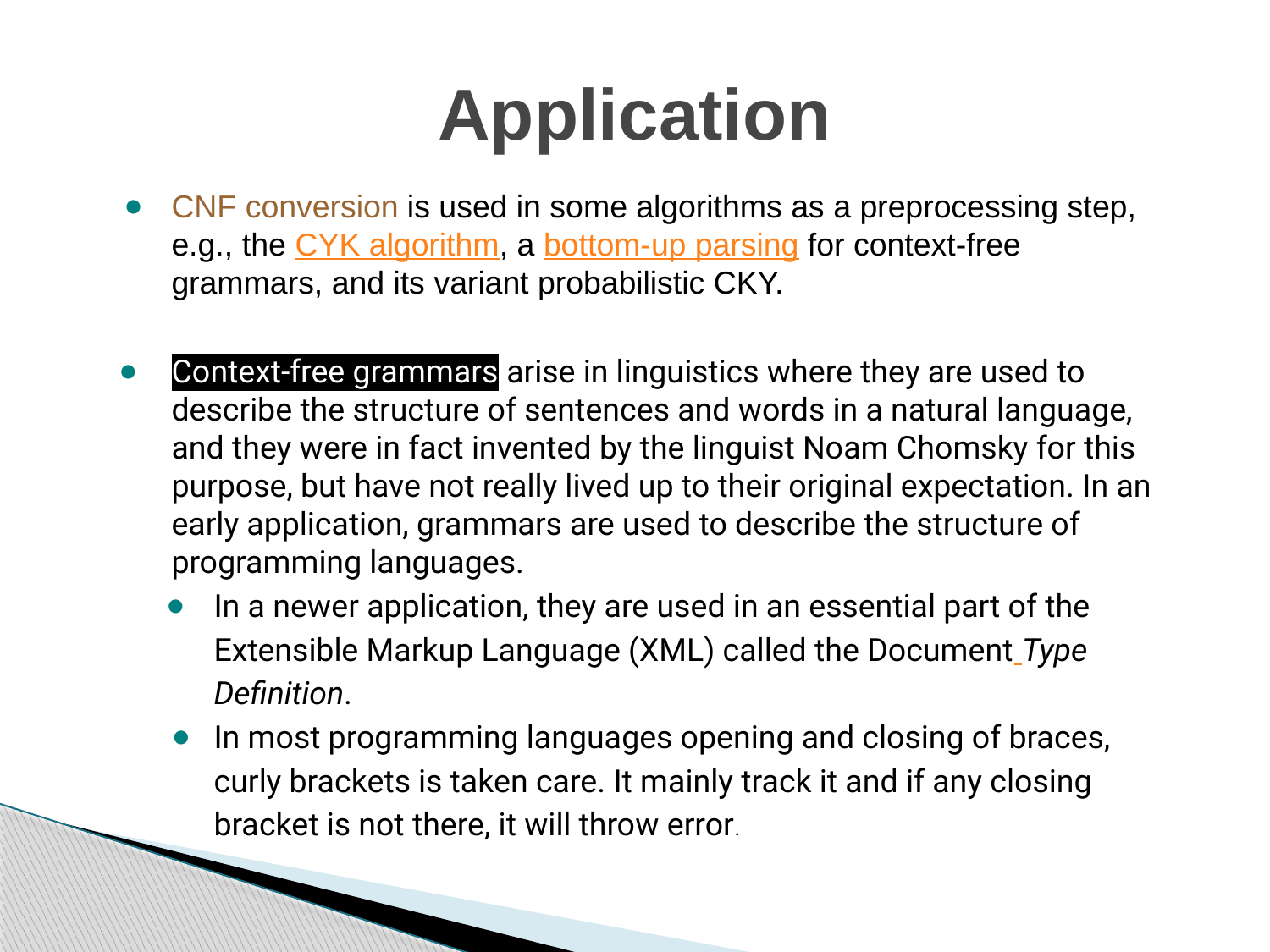

# Application
CNF conversion is used in some algorithms as a preprocessing step, e.g., the CYK algorithm, a bottom-up parsing for context-free grammars, and its variant probabilistic CKY.

Context-free grammars arise in linguistics where they are used to describe the structure of sentences and words in a natural language, and they were in fact invented by the linguist Noam Chomsky for this purpose, but have not really lived up to their original expectation. In an early application, grammars are used to describe the structure of programming languages.
In a newer application, they are used in an essential part of the Extensible Markup Language (XML) called the Document Type Definition.
In most programming languages opening and closing of braces, curly brackets is taken care. It mainly track it and if any closing bracket is not there, it will throw error.